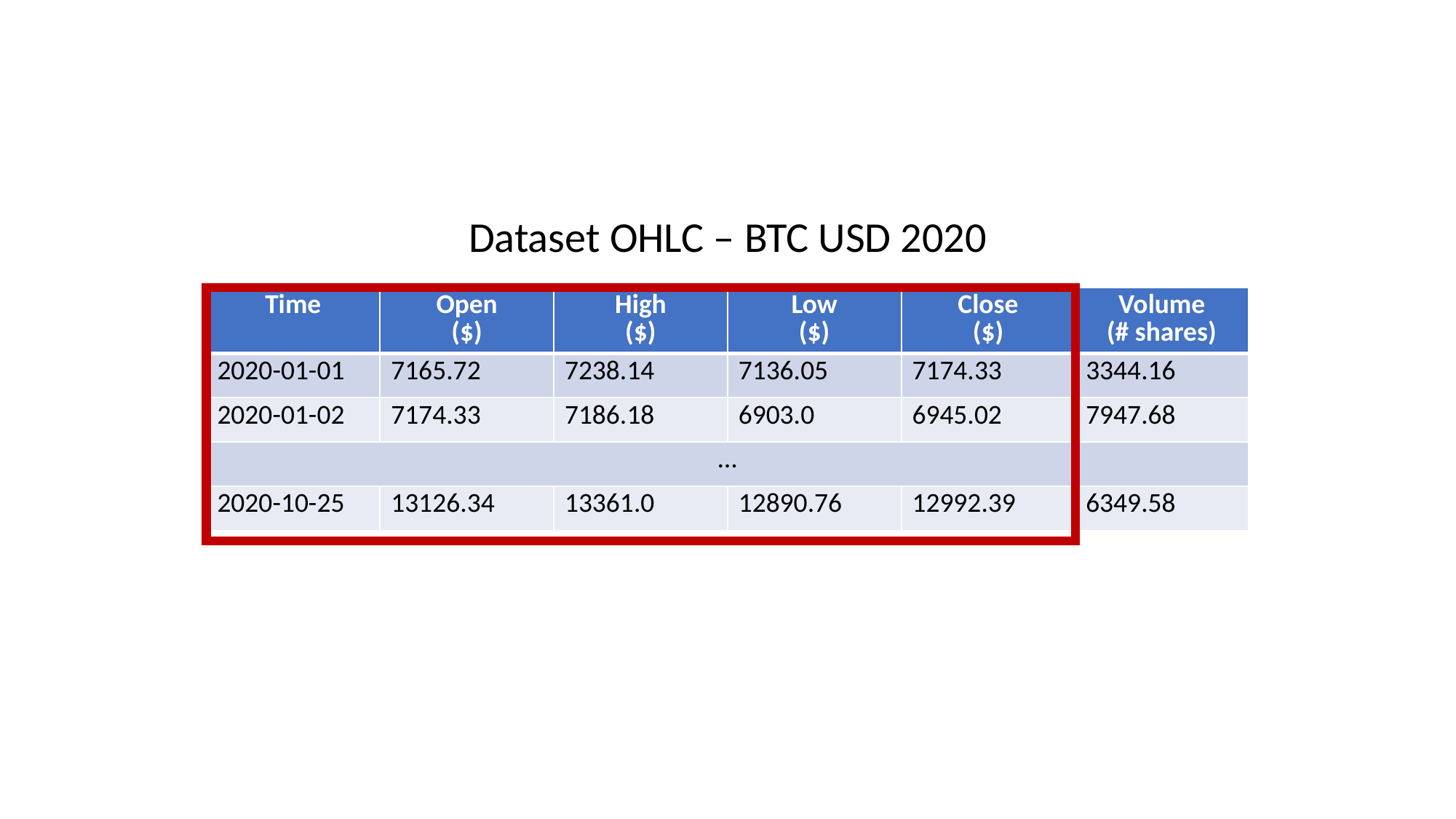

Dataset OHLC – BTC USD 2020

| Time | Open ($) | High ($) | Low ($) | Close ($) | Volume (# shares) |
| --- | --- | --- | --- | --- | --- |
| 2020-01-01 | 7165.72 | 7238.14 | 7136.05 | 7174.33 | 3344.16 |
| 2020-01-02 | 7174.33 | 7186.18 | 6903.0 | 6945.02 | 7947.68 |
| … |  |  |  |  |  |
| 2020-10-25 | 13126.34 | 13361.0 | 12890.76 | 12992.39 | 6349.58 |